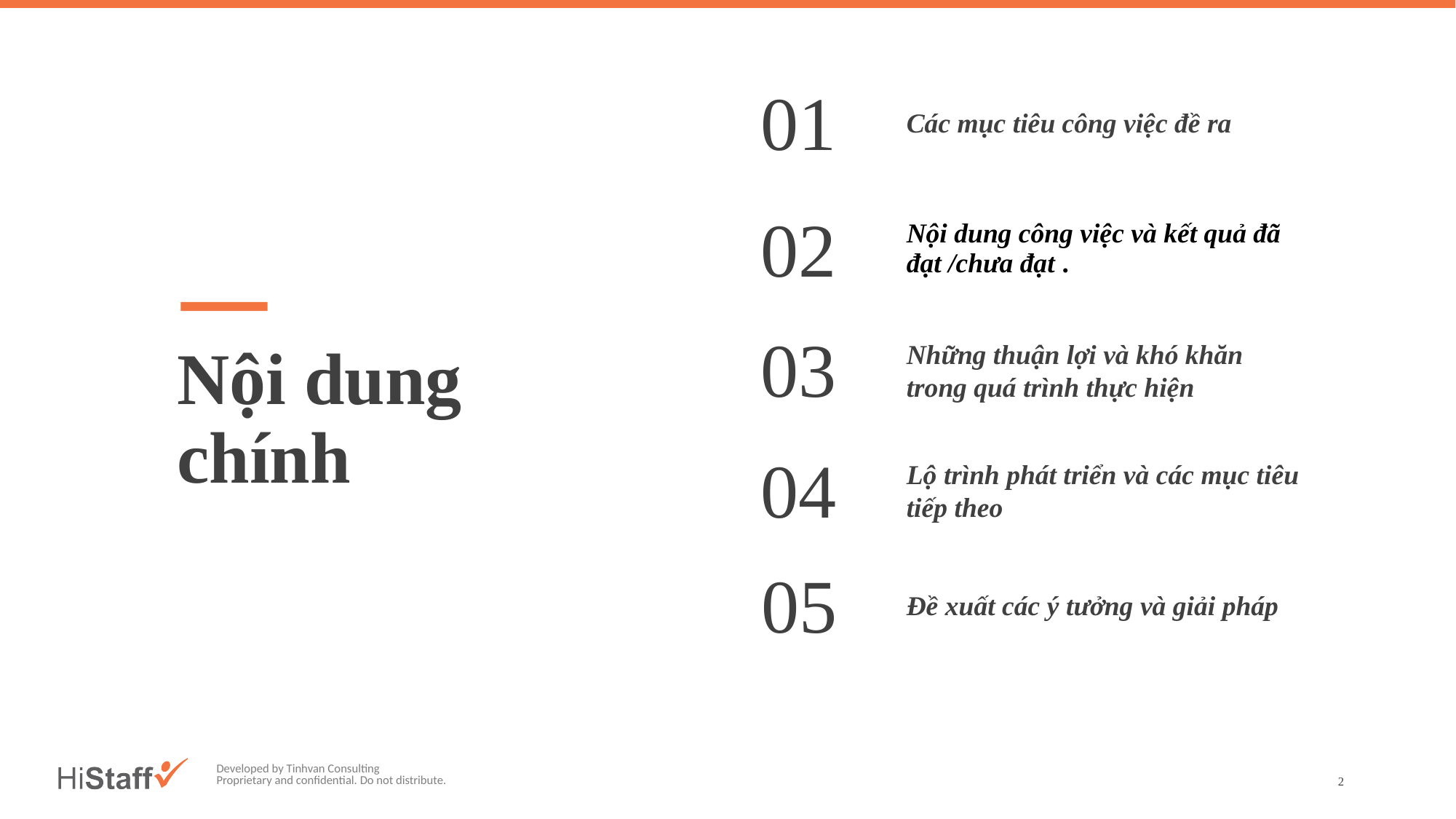

Các mục tiêu công việc đề ra
01
Nội dung công việc và kết quả đã đạt /chưa đạt .
02

Những thuận lợi và khó khăn trong quá trình thực hiện
03
Nội dung
chính
Lộ trình phát triển và các mục tiêu tiếp theo
04
Đề xuất các ý tưởng và giải pháp
05
2